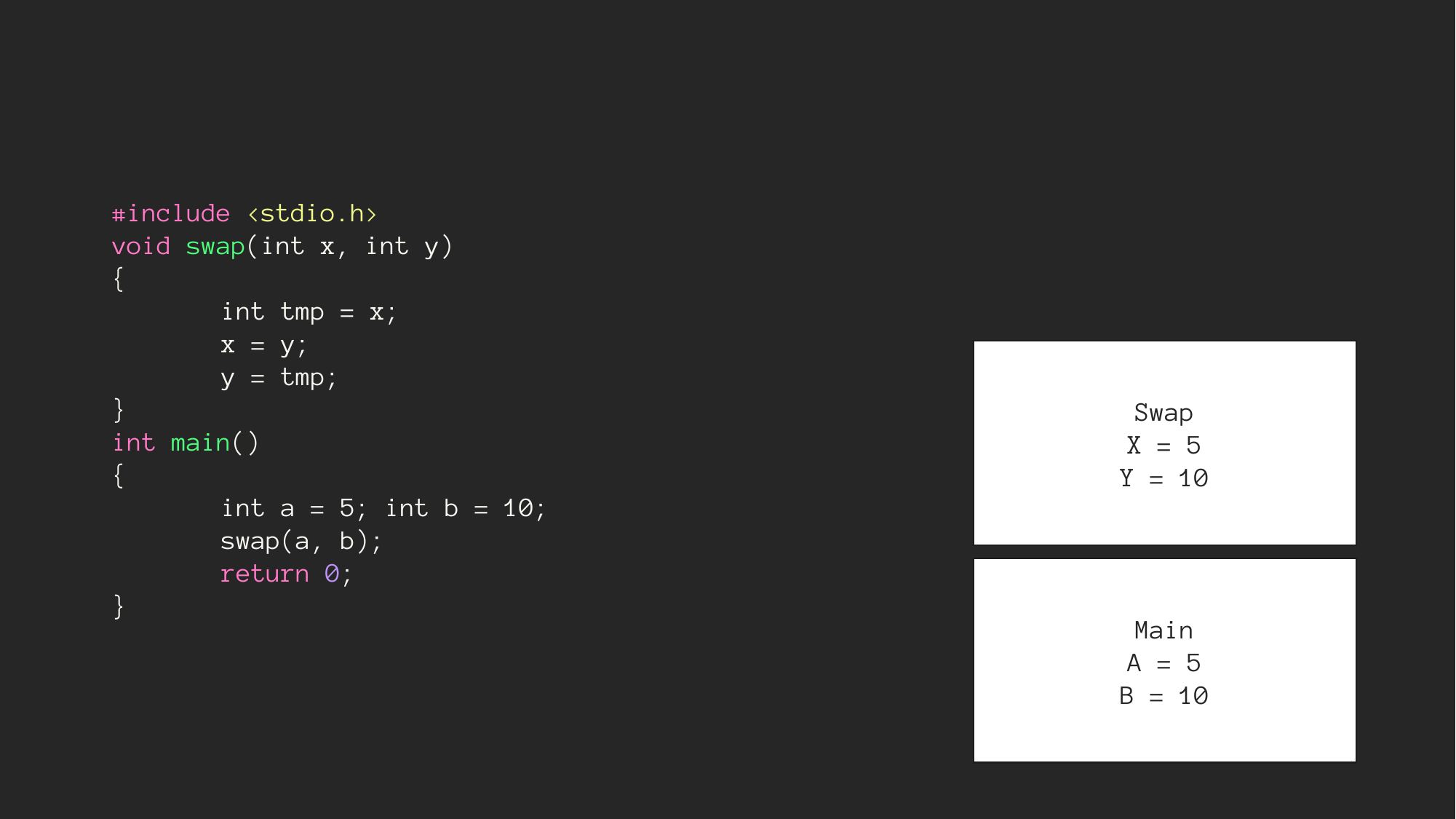

#include <stdio.h>
void swap(int x, int y)
{
   	int tmp = x;
	x = y;
	y = tmp;
}
int main()
{
	int a = 5; int b = 10;
	swap(a, b);
	return 0;
}
Swap
X = 5
Y = 10
Main
A = 5
B = 10